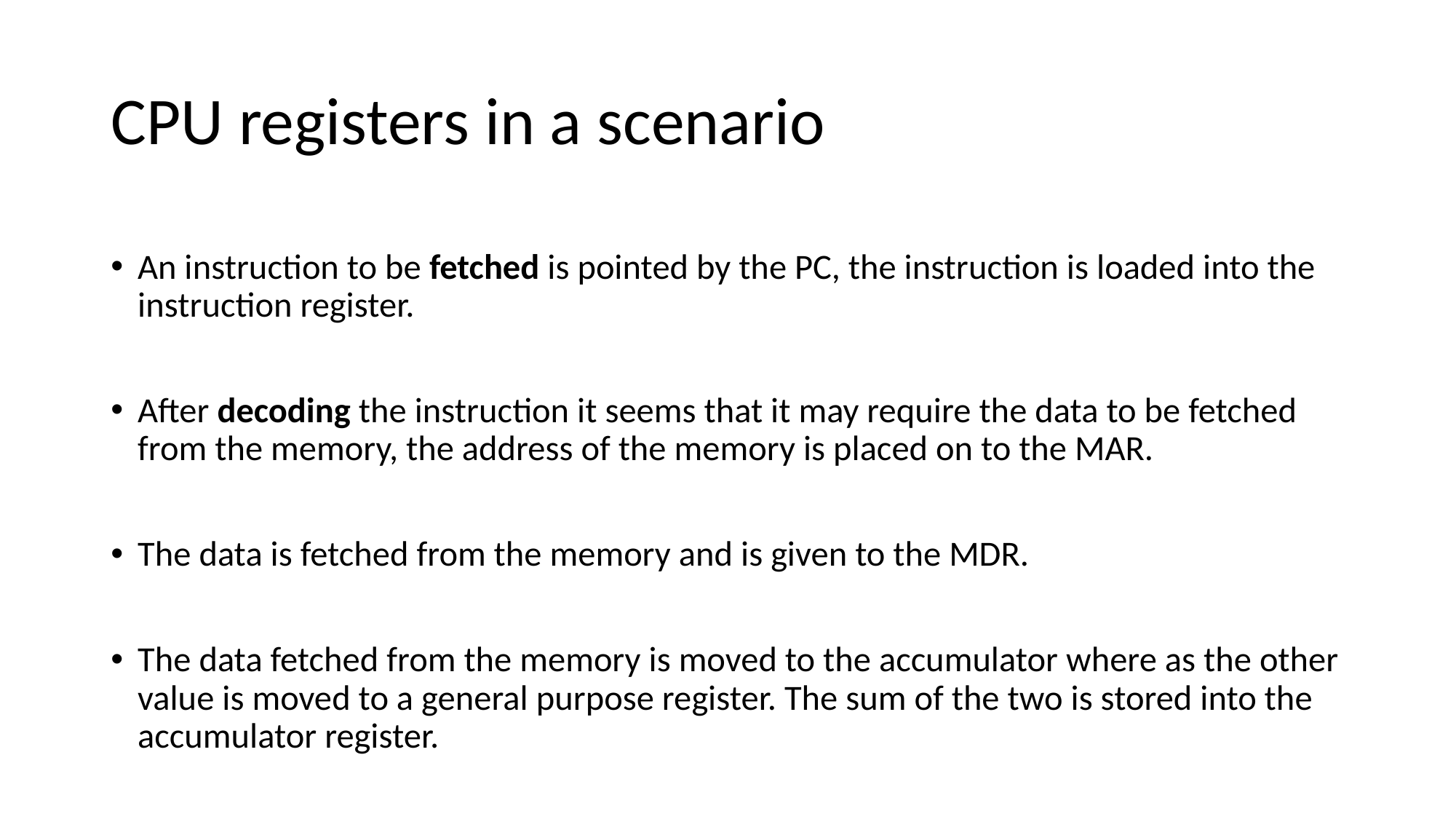

# CPU registers in a scenario
An instruction to be fetched is pointed by the PC, the instruction is loaded into the instruction register.

After decoding the instruction it seems that it may require the data to be fetched from the memory, the address of the memory is placed on to the MAR.

The data is fetched from the memory and is given to the MDR.

The data fetched from the memory is moved to the accumulator where as the other value is moved to a general purpose register. The sum of the two is stored into the accumulator register.